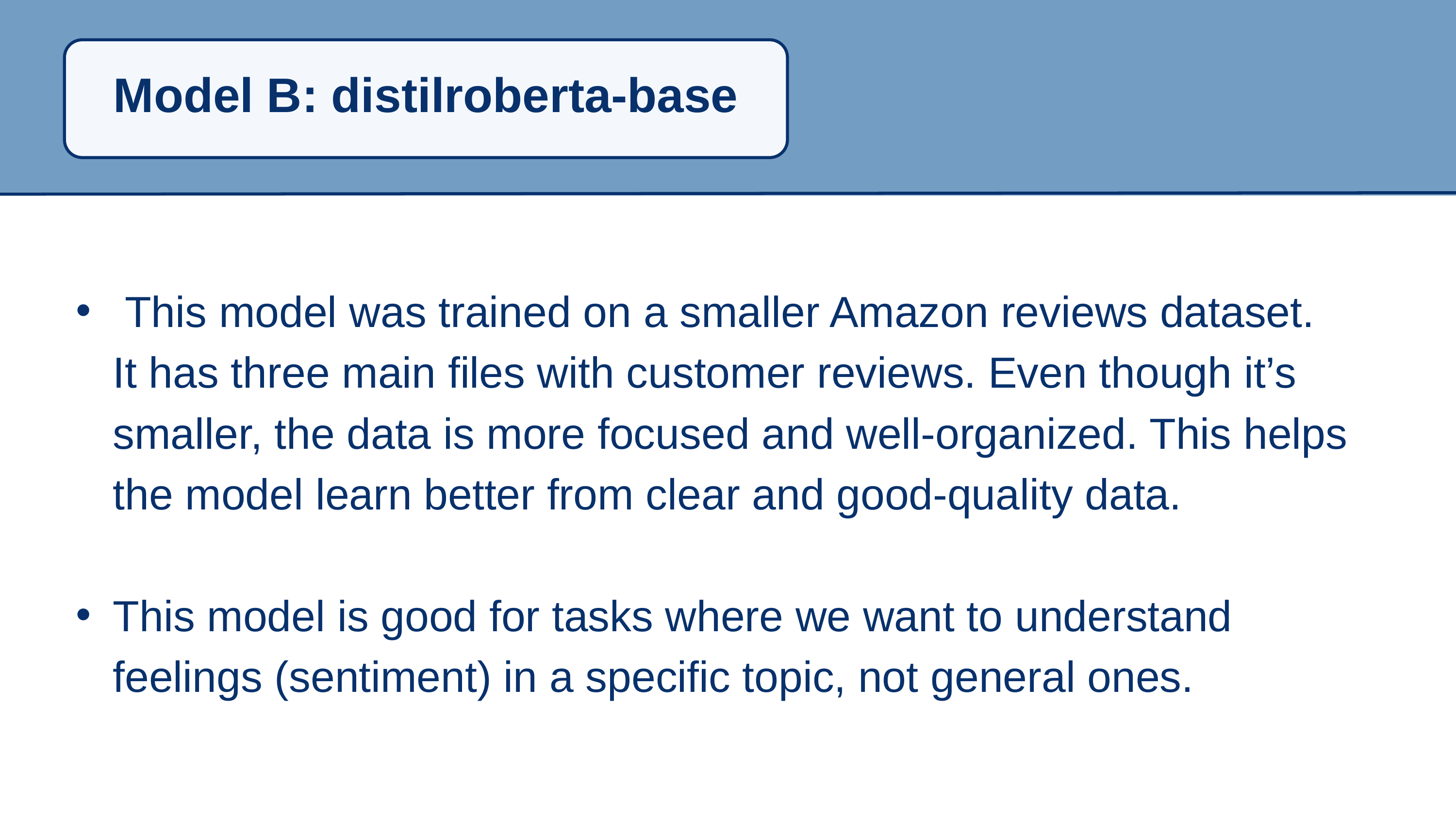

Model B: distilroberta-base

 This model was trained on a smaller Amazon reviews dataset. It has three main files with customer reviews. Even though it’s smaller, the data is more focused and well-organized. This helps the model learn better from clear and good-quality data.

This model is good for tasks where we want to understand feelings (sentiment) in a specific topic, not general ones.